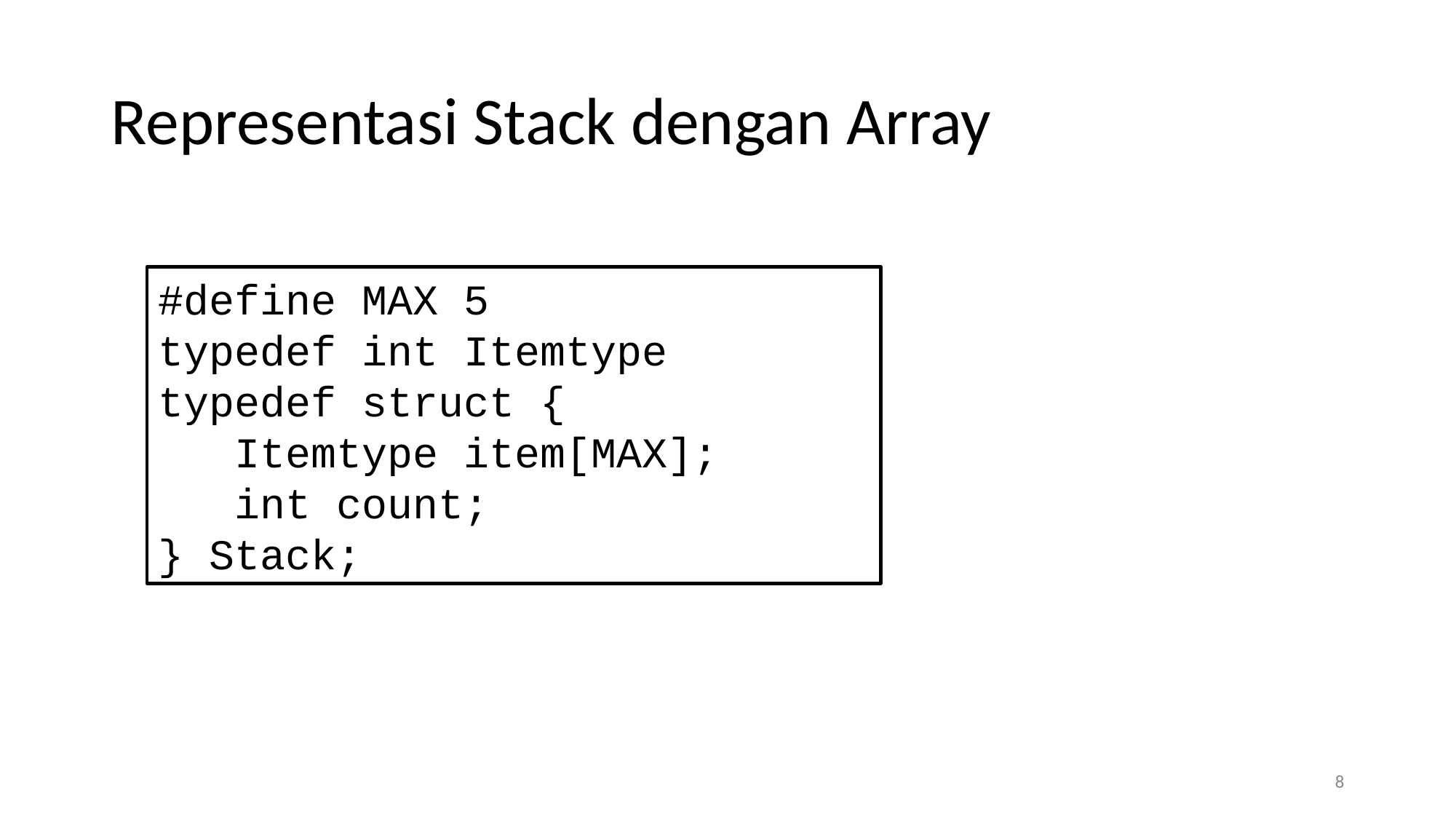

# Representasi Stack dengan Array
#define MAX 5
typedef int Itemtype
typedef struct {
   Itemtype item[MAX];
   int count;
} Stack;
8